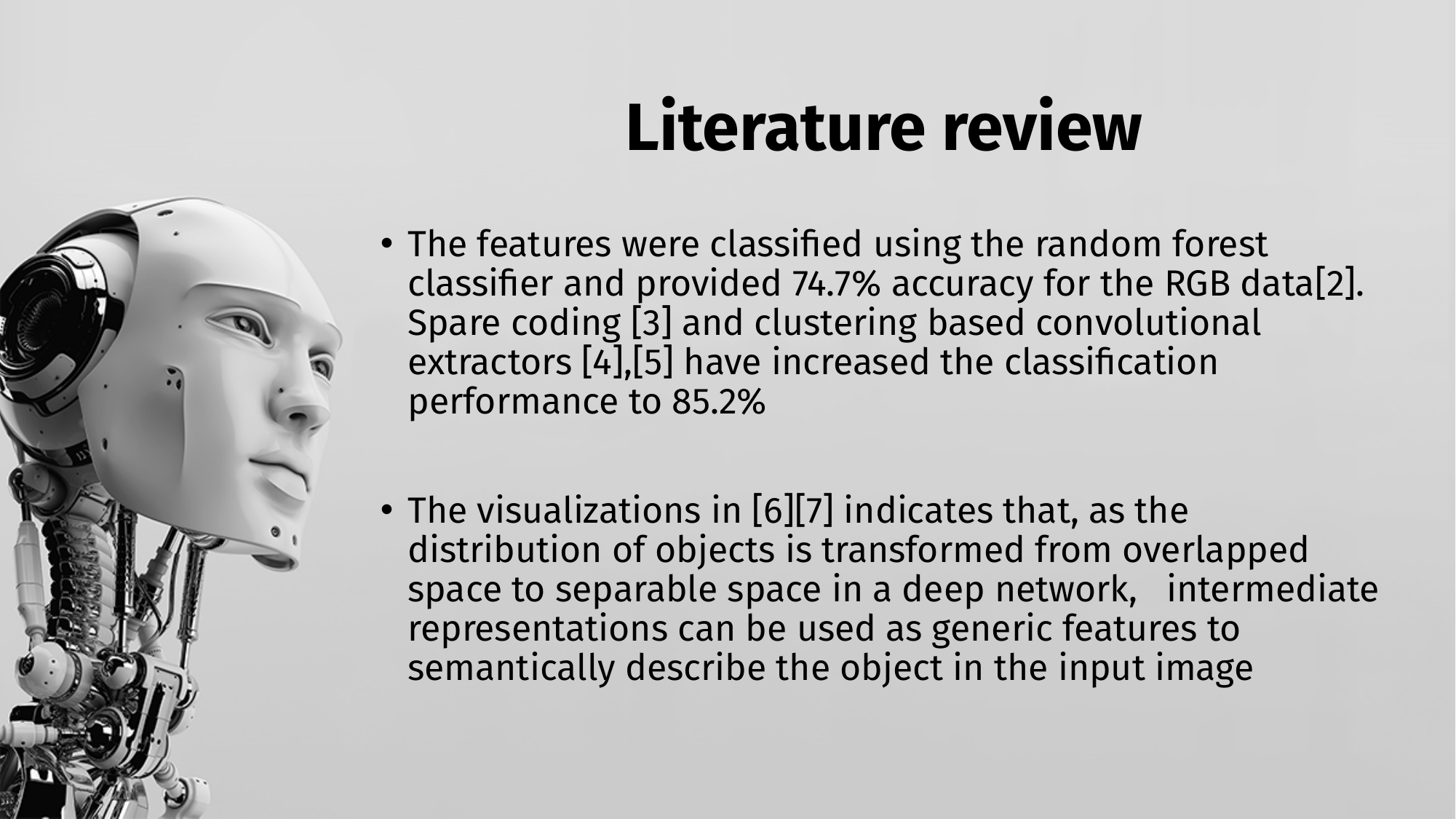

# Literature review
The features were classified using the random forest classifier and provided 74.7% accuracy for the RGB data[2].  Spare coding [3] and clustering based convolutional extractors [4],[5] have increased the classification performance to 85.2%

The visualizations in [6][7] indicates that, as the distribution of objects is transformed from overlapped space to separable space in a deep network,   intermediate representations can be used as generic features to semantically describe the object in the input image